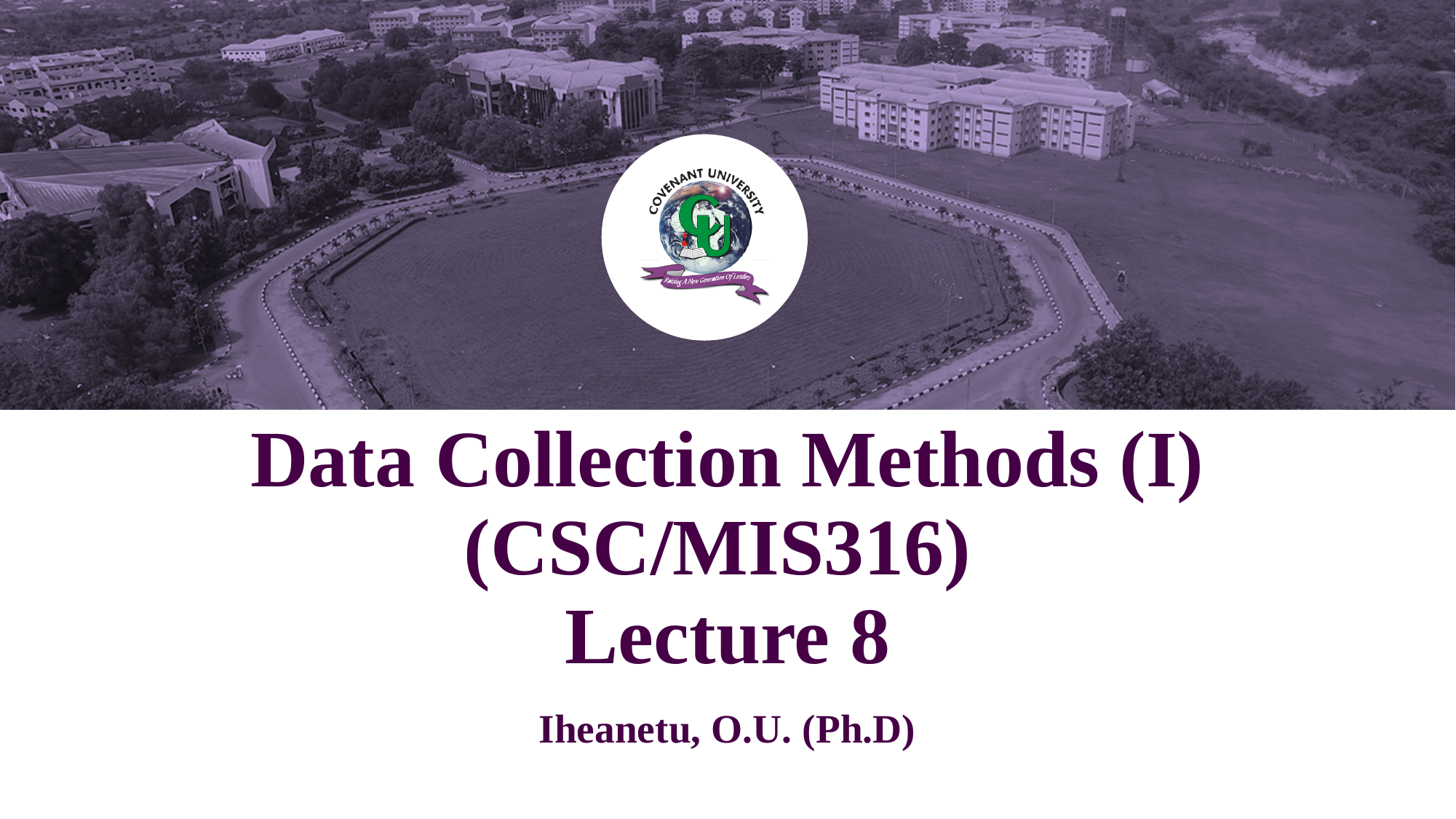

# Data Collection Methods (I) (CSC/MIS316) Lecture 8
Iheanetu, O.U. (Ph.D)